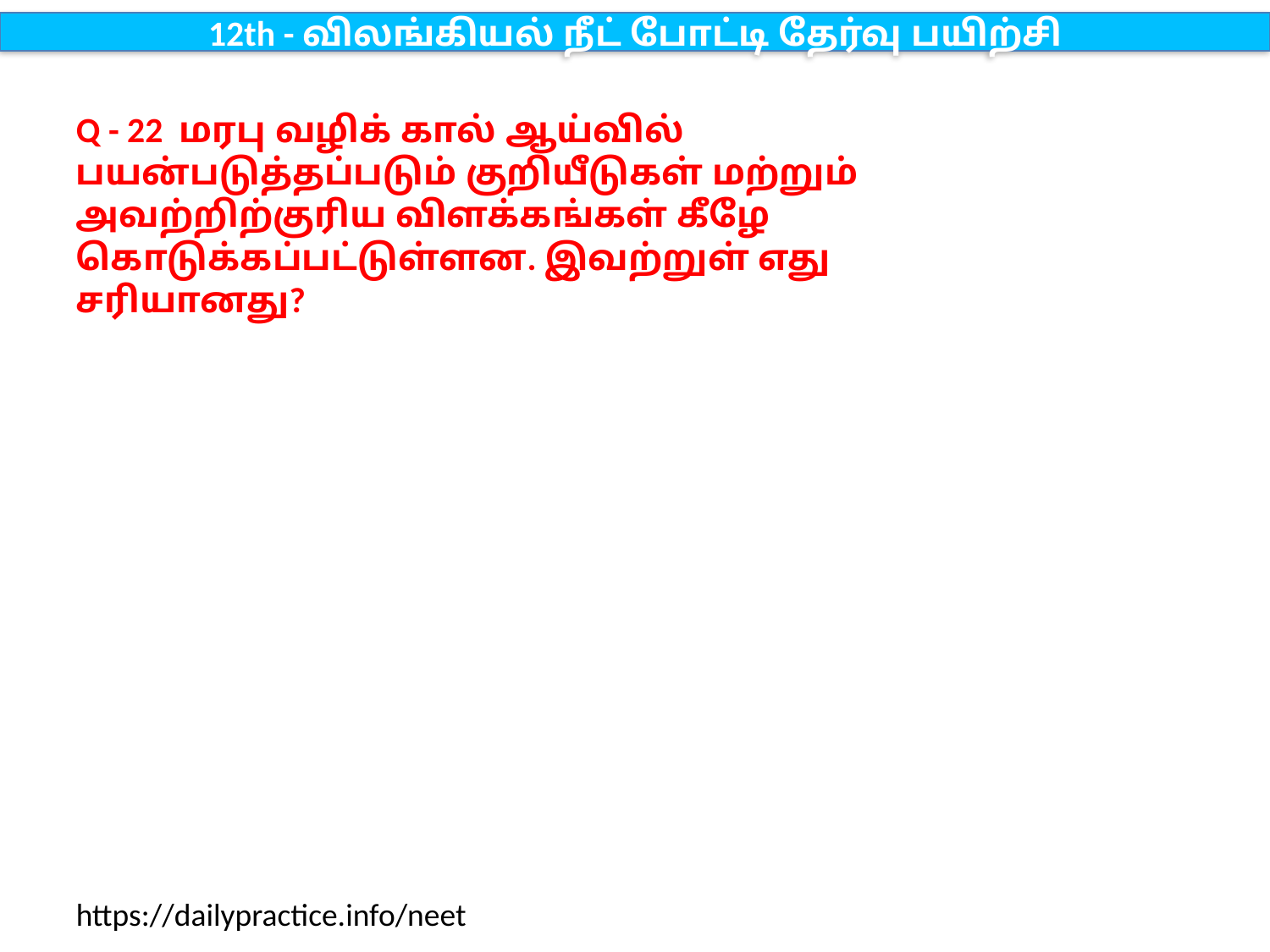

12th - விலங்கியல் நீட் போட்டி தேர்வு பயிற்சி

Q - 22  மரபு வழிக் கால் ஆய்வில் பயன்படுத்தப்படும் குறியீடுகள் மற்றும் அவற்றிற்குரிய விளக்கங்கள் கீழே கொடுக்கப்பட்டுள்ளன. இவற்றுள் எது சரியானது?

https://dailypractice.info/neet